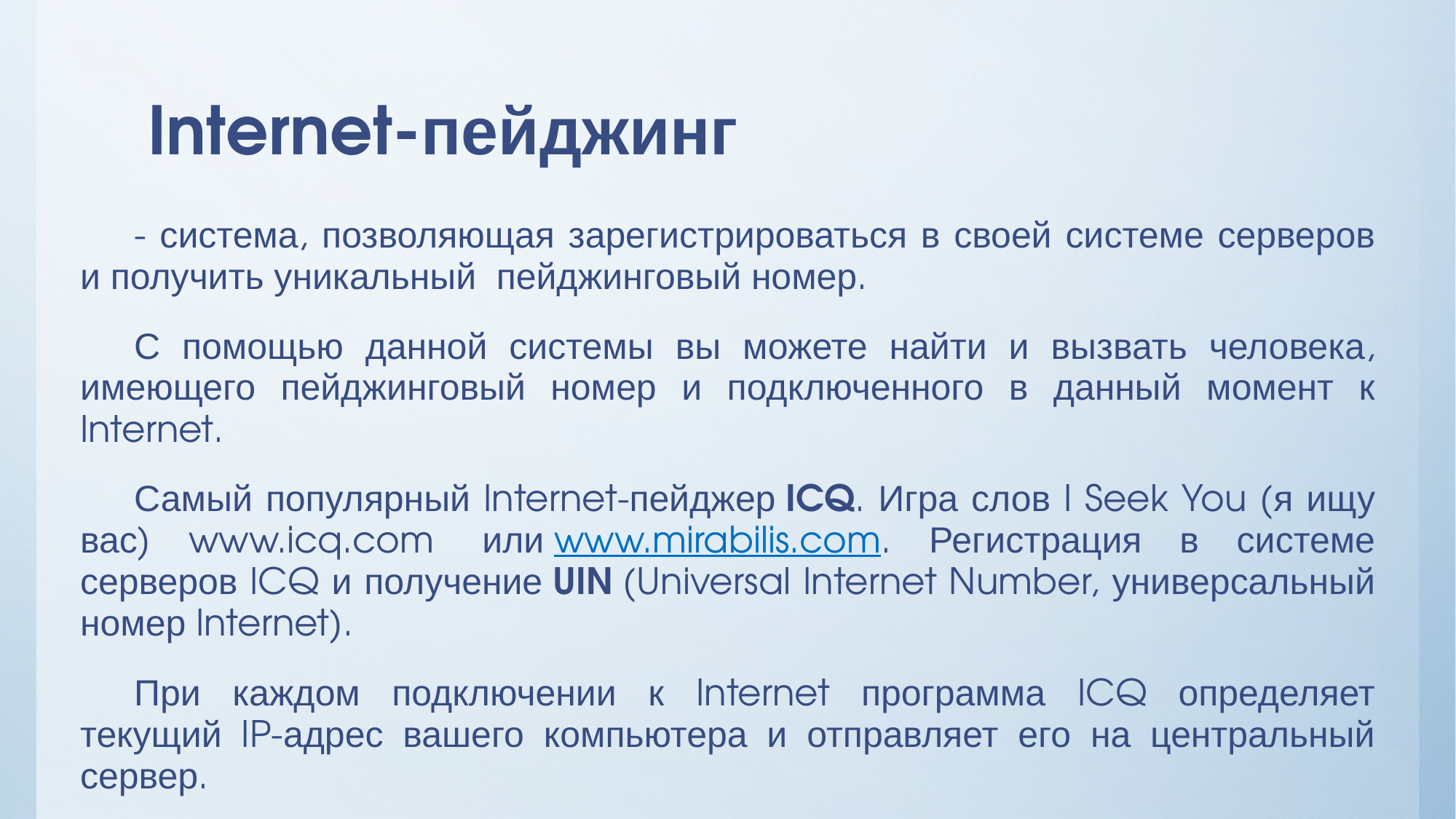

# Internet-пейджинг
- система, позволяющая зарегистрироваться в своей системе серверов и получить уникальный  пейджинговый номер.
С помощью данной системы вы можете найти и вызвать человека, имеющего пейджинговый номер и подключенного в данный момент к Internet.
Самый популярный Internet-пейджер ICQ. Игра слов I Seek You (я ищу вас) www.icq.com  или www.mirabilis.com. Регистрация в системе серверов ICQ и получение UIN (Universal Internet Number, универсальный номер Internet).
При каждом подключении к Internet программа ICQ определяет текущий IP-адрес вашего компьютера и отправляет его на центральный сервер.